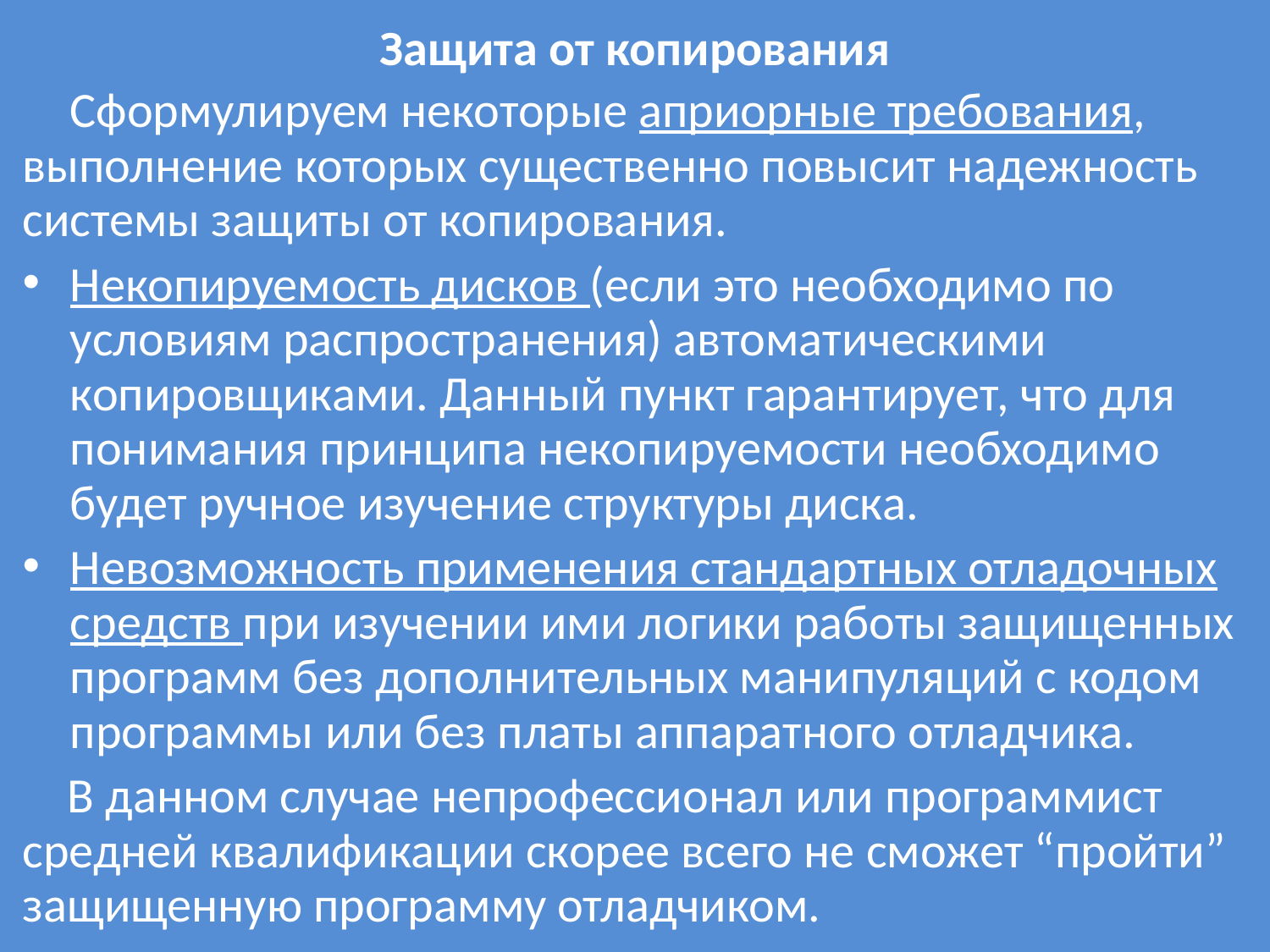

# Защита от копирования
     Сформулируем некоторые априорные требования, выполнение которых существенно повысит надежность системы защиты от копирования.
Некопируемость дисков (если это необходимо по условиям распространения) автоматическими копировщиками. Данный пункт гарантирует, что для понимания принципа некопируемости необходимо будет ручное изучение структуры диска.
Невозможность применения стандартных отладочных средств при изучении ими логики работы защищенных программ без дополнительных манипуляций с кодом программы или без платы аппаратного отладчика.
    В данном случае непрофессионал или программист средней квалификации скорее всего не сможет “пройти” защищенную программу отладчиком.